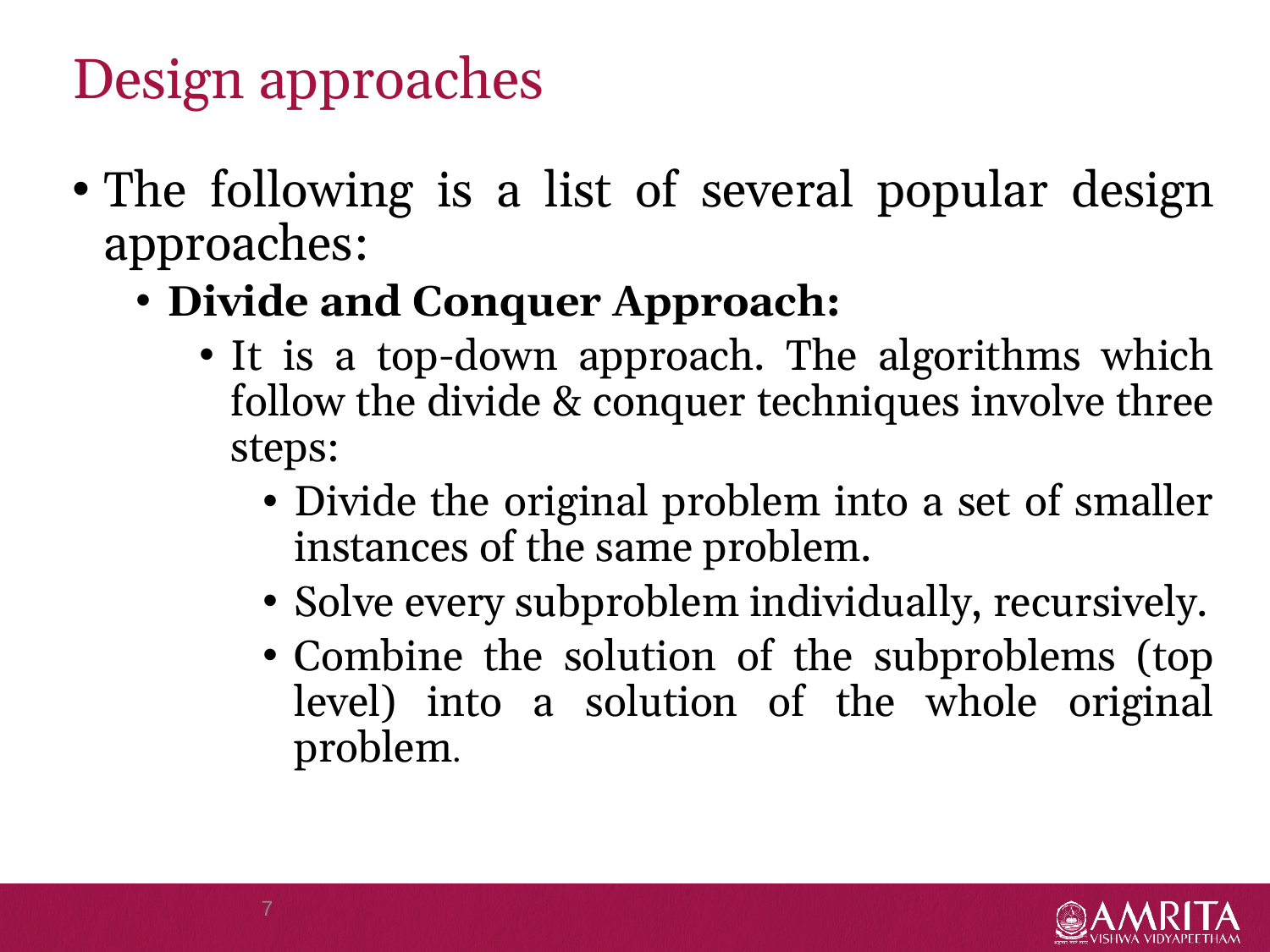

# Design approaches
The following is a list of several popular design approaches:
Divide and Conquer Approach:
It is a top-down approach. The algorithms which follow the divide & conquer techniques involve three steps:
Divide the original problem into a set of smaller instances of the same problem.
Solve every subproblem individually, recursively.
Combine the solution of the subproblems (top level) into a solution of the whole original problem.
7